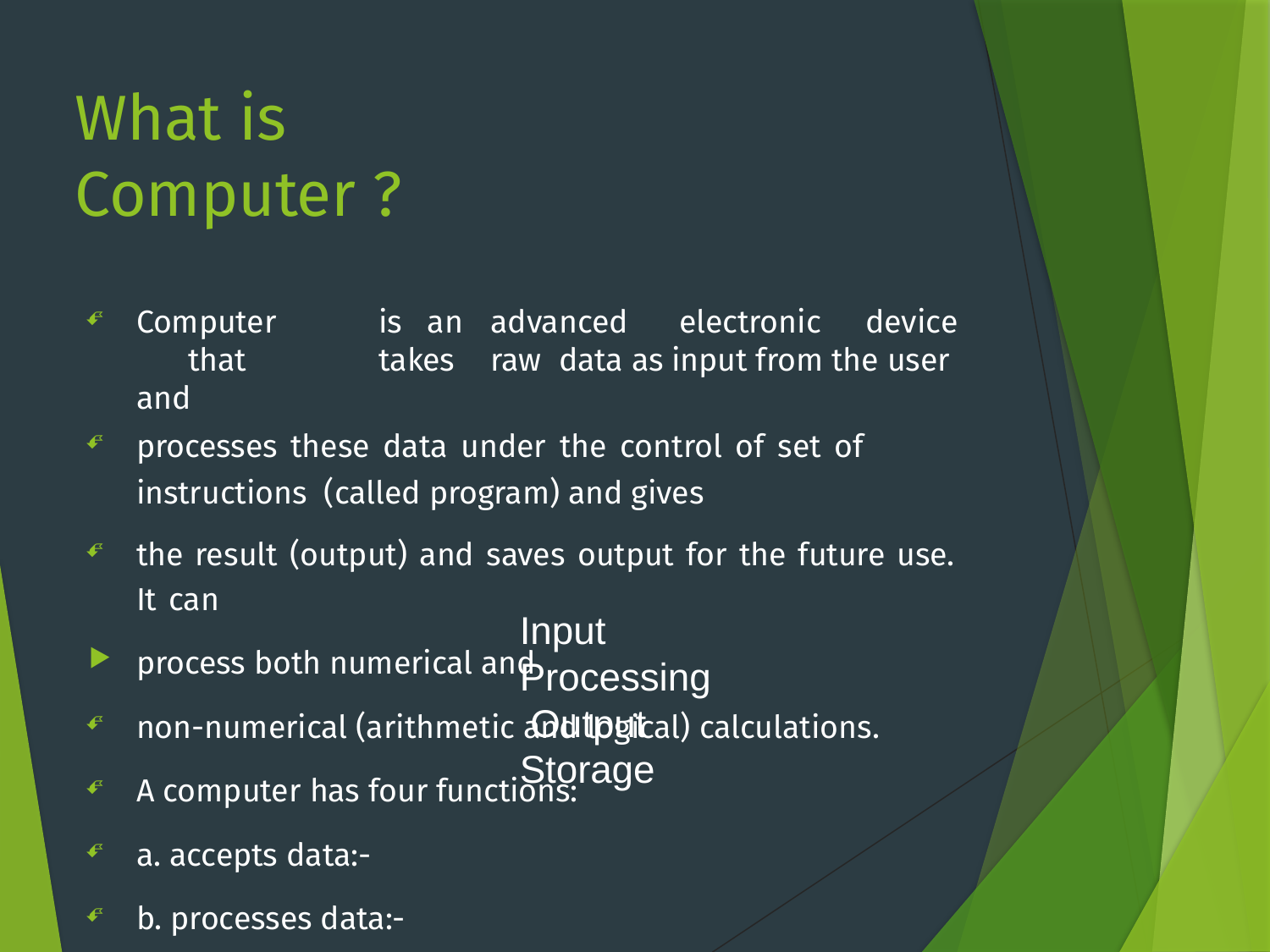

# What is Computer ?
Computer	is	an	advanced	electronic	device	that	takes	raw  data as input from the user and
processes these data under the control of set of instructions  (called program) and gives
the result (output) and saves output for the future use. It can
process both numerical and
non-numerical (arithmetic and logical) calculations.
A computer has four functions:
a. accepts data:-
b. processes data:-
c. produces output:-
d. stores results:-
Input  Processing  Output  Storage